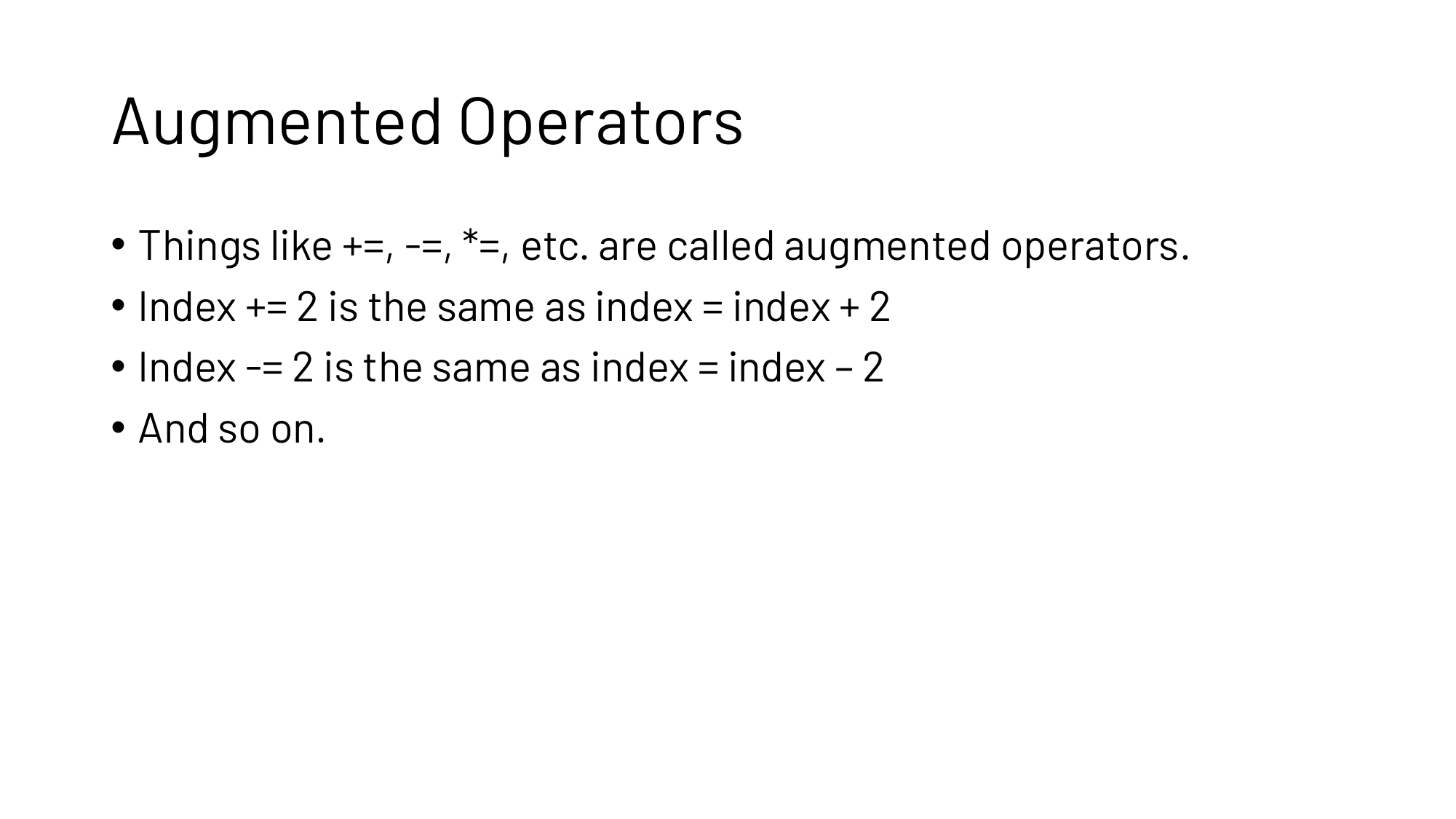

# Augmented Operators
Things like +=, -=, *=, etc. are called augmented operators.
Index += 2 is the same as index = index + 2
Index -= 2 is the same as index = index – 2
And so on.